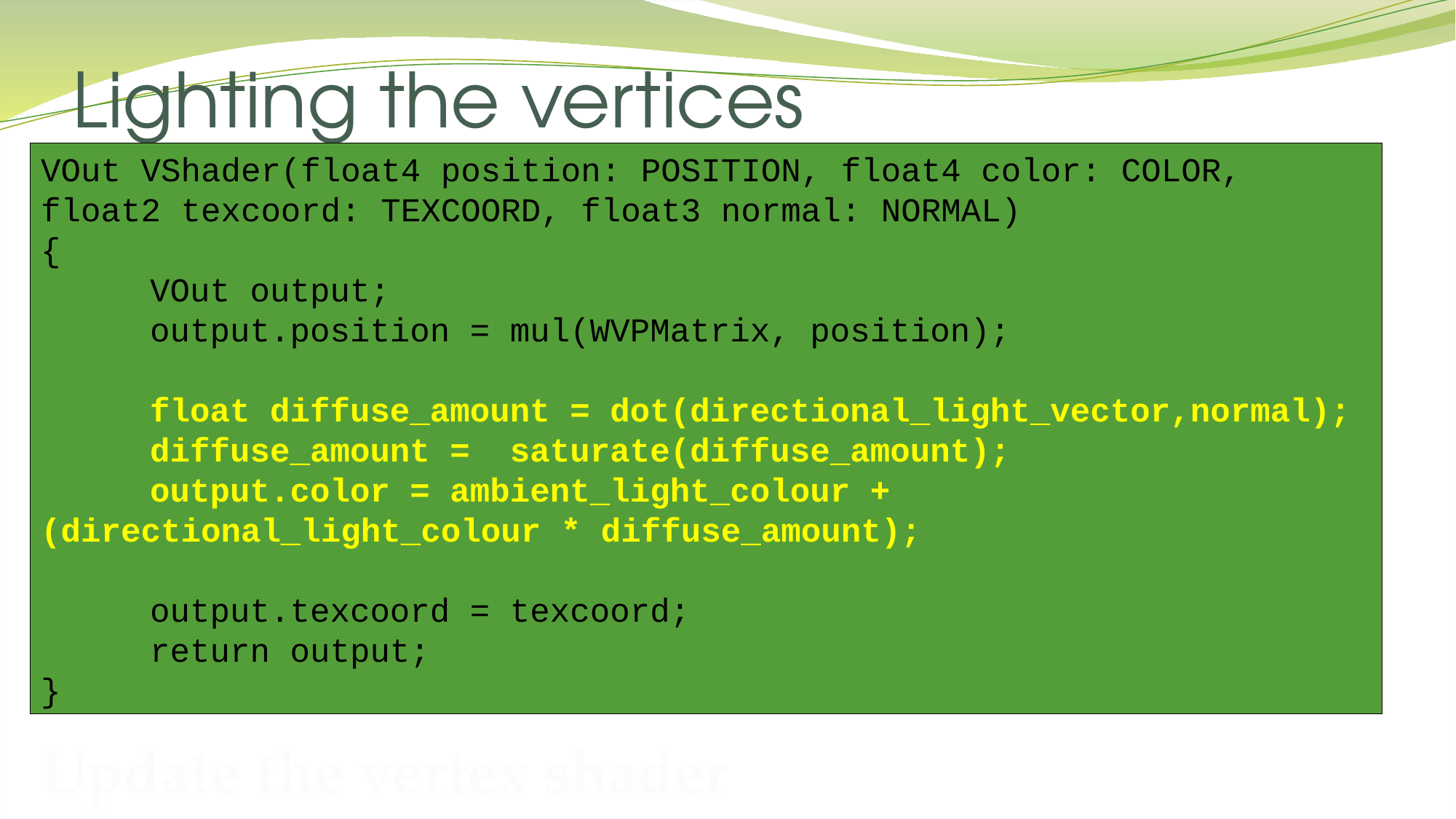

# Lighting the vertices
VOut VShader(float4 position: POSITION, float4 color: COLOR, float2 texcoord: TEXCOORD, float3 normal: NORMAL)
{
	VOut output;
	output.position = mul(WVPMatrix, position);

	float diffuse_amount = dot(directional_light_vector,normal);
 	diffuse_amount =  saturate(diffuse_amount);
 	output.color = ambient_light_colour + 					(directional_light_colour * diffuse_amount);

	output.texcoord = texcoord;
 	return output;
}
Update the vertex shader